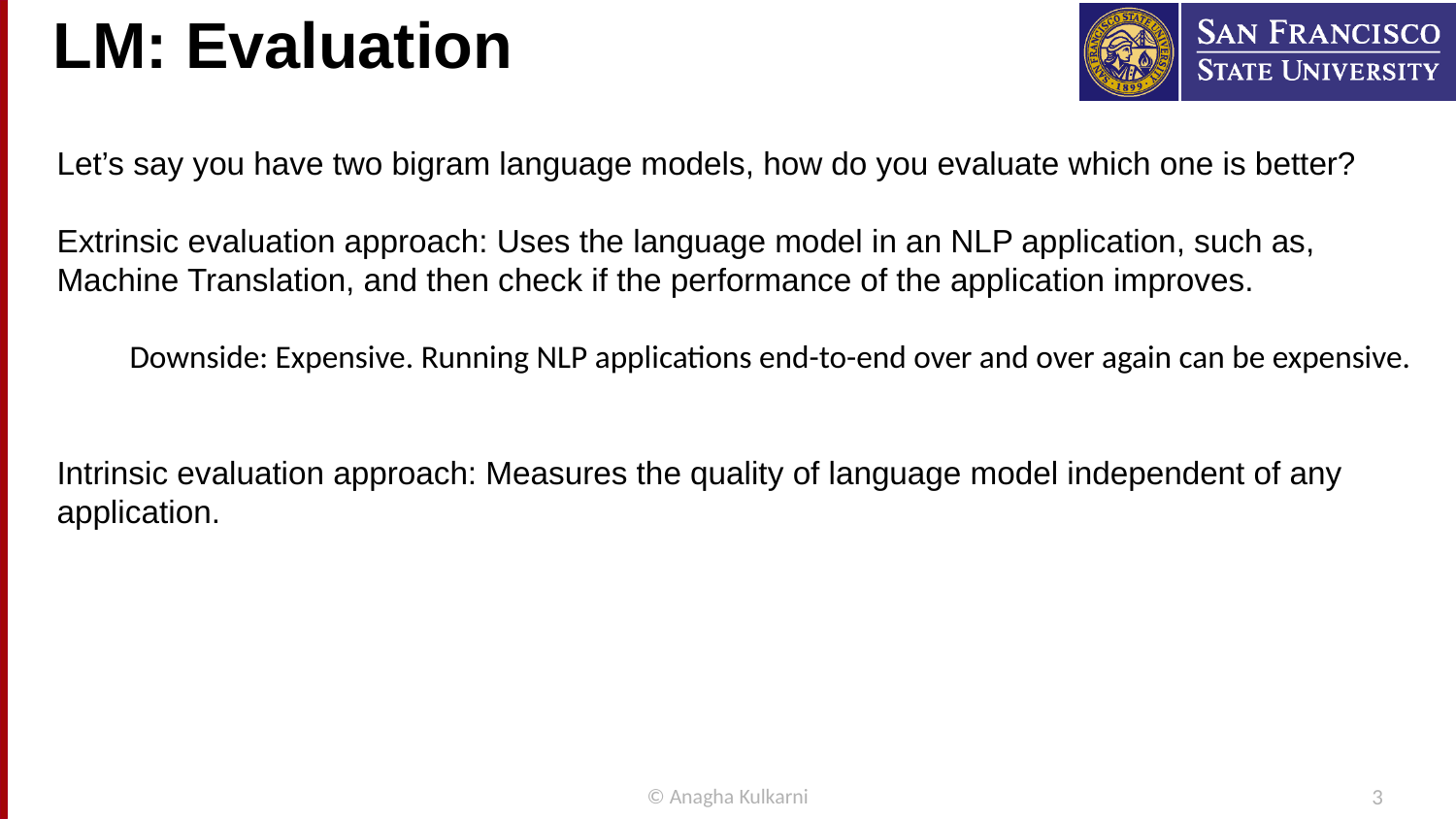

# LM: Evaluation
Let’s say you have two bigram language models, how do you evaluate which one is better?

Extrinsic evaluation approach: Uses the language model in an NLP application, such as, Machine Translation, and then check if the performance of the application improves.

Downside: Expensive. Running NLP applications end-to-end over and over again can be expensive.

Intrinsic evaluation approach: Measures the quality of language model independent of any application.

© Anagha Kulkarni
3